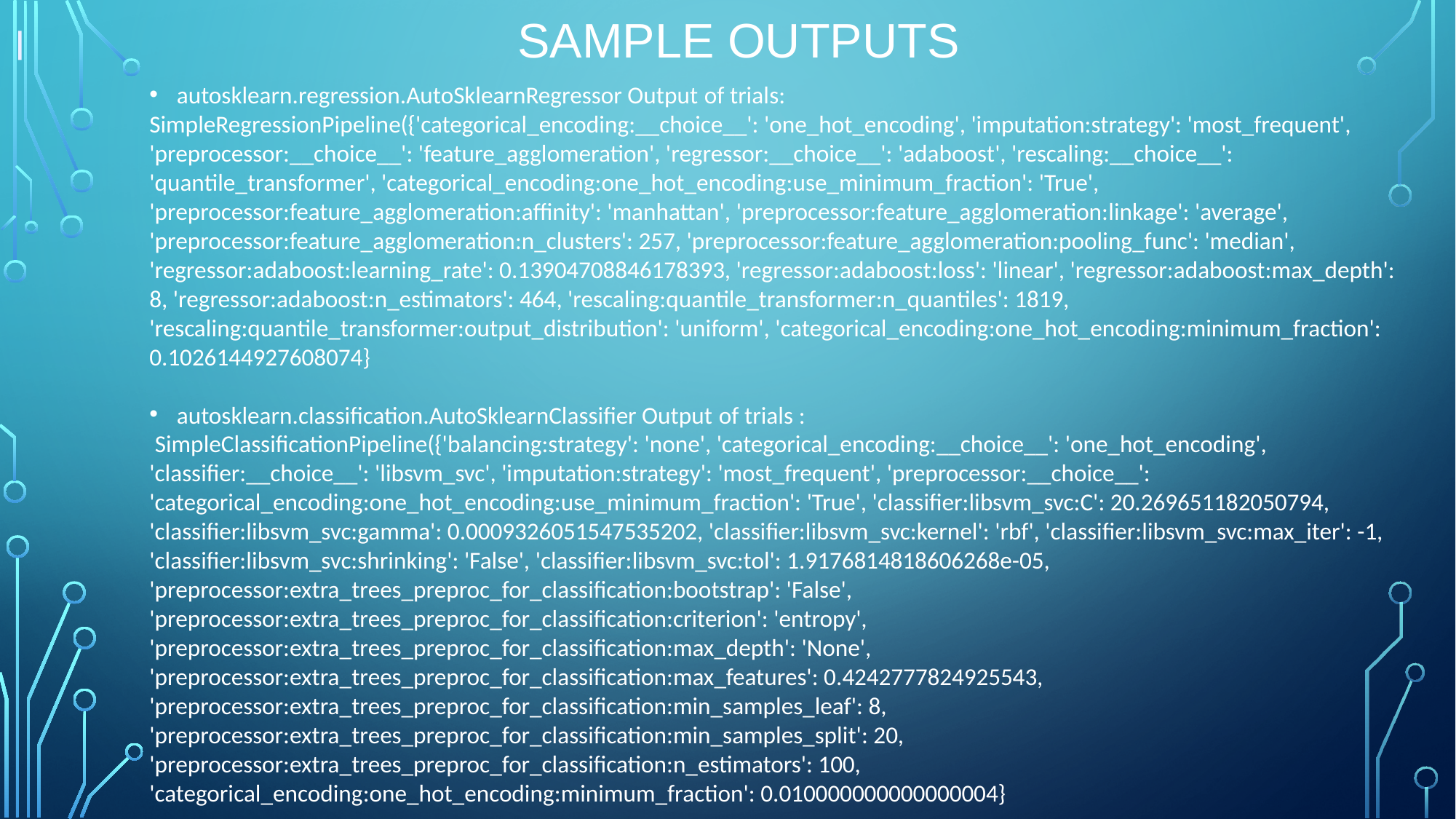

# SAMPLE OUTPUTS

autosklearn.regression.AutoSklearnRegressor Output of trials:
SimpleRegressionPipeline({'categorical_encoding:__choice__': 'one_hot_encoding', 'imputation:strategy': 'most_frequent', 'preprocessor:__choice__': 'feature_agglomeration', 'regressor:__choice__': 'adaboost', 'rescaling:__choice__': 'quantile_transformer', 'categorical_encoding:one_hot_encoding:use_minimum_fraction': 'True', 'preprocessor:feature_agglomeration:affinity': 'manhattan', 'preprocessor:feature_agglomeration:linkage': 'average', 'preprocessor:feature_agglomeration:n_clusters': 257, 'preprocessor:feature_agglomeration:pooling_func': 'median', 'regressor:adaboost:learning_rate': 0.13904708846178393, 'regressor:adaboost:loss': 'linear', 'regressor:adaboost:max_depth': 8, 'regressor:adaboost:n_estimators': 464, 'rescaling:quantile_transformer:n_quantiles': 1819, 'rescaling:quantile_transformer:output_distribution': 'uniform', 'categorical_encoding:one_hot_encoding:minimum_fraction': 0.1026144927608074}

autosklearn.classification.AutoSklearnClassifier Output of trials :
 SimpleClassificationPipeline({'balancing:strategy': 'none', 'categorical_encoding:__choice__': 'one_hot_encoding', 'classifier:__choice__': 'libsvm_svc', 'imputation:strategy': 'most_frequent', 'preprocessor:__choice__': 'categorical_encoding:one_hot_encoding:use_minimum_fraction': 'True', 'classifier:libsvm_svc:C': 20.269651182050794, 'classifier:libsvm_svc:gamma': 0.0009326051547535202, 'classifier:libsvm_svc:kernel': 'rbf', 'classifier:libsvm_svc:max_iter': -1, 'classifier:libsvm_svc:shrinking': 'False', 'classifier:libsvm_svc:tol': 1.9176814818606268e-05, 'preprocessor:extra_trees_preproc_for_classification:bootstrap': 'False', 'preprocessor:extra_trees_preproc_for_classification:criterion': 'entropy', 'preprocessor:extra_trees_preproc_for_classification:max_depth': 'None', 'preprocessor:extra_trees_preproc_for_classification:max_features': 0.4242777824925543, 'preprocessor:extra_trees_preproc_for_classification:min_samples_leaf': 8, 'preprocessor:extra_trees_preproc_for_classification:min_samples_split': 20, 'preprocessor:extra_trees_preproc_for_classification:n_estimators': 100, 'categorical_encoding:one_hot_encoding:minimum_fraction': 0.010000000000000004}